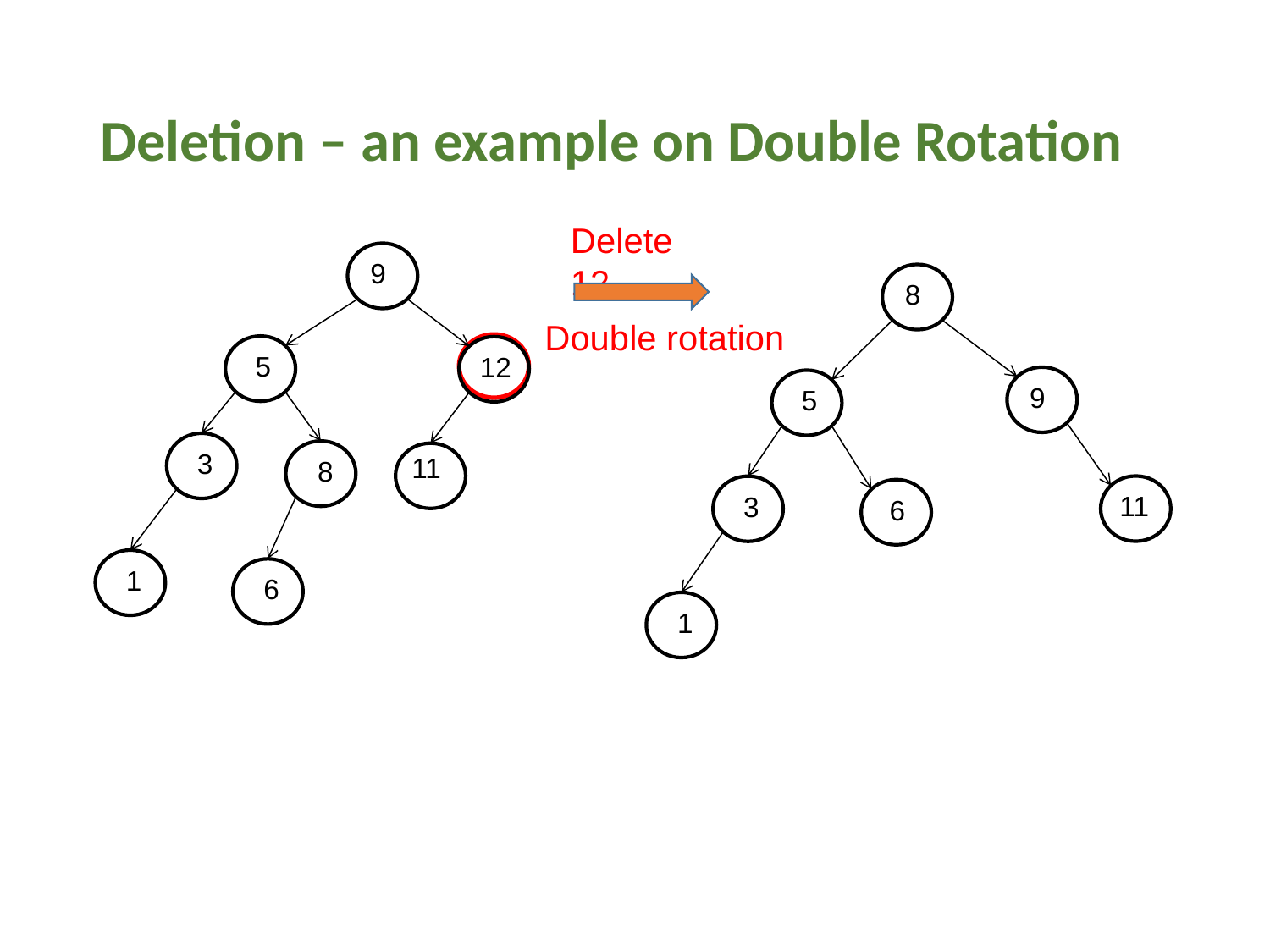

# Deletion – an example on Double Rotation
Delete 12

9

8

Double rotation

5
12

9
5

3

11
8

11
3
6

1

6

1